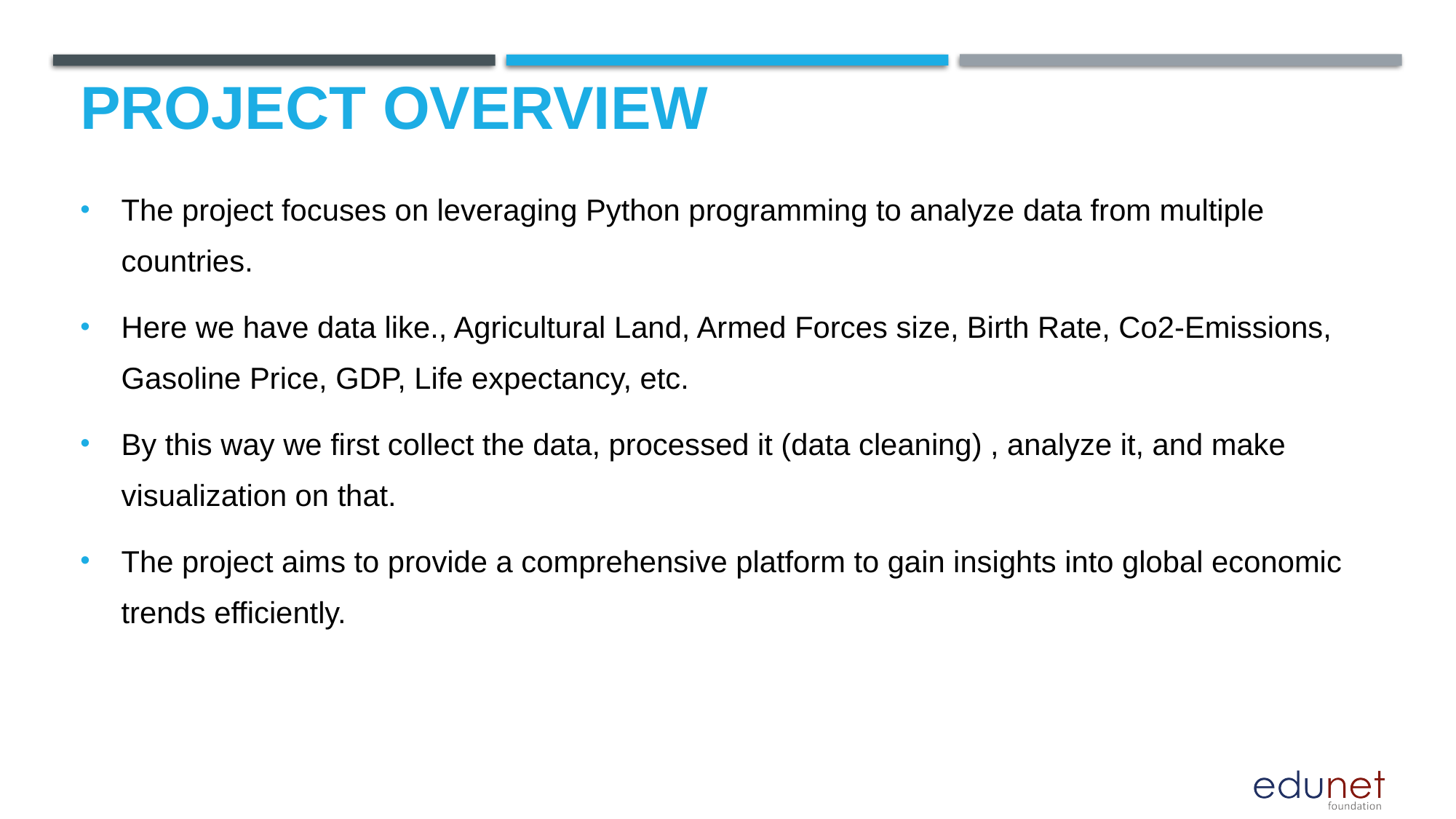

# PROJECT OVERVIEW
The project focuses on leveraging Python programming to analyze data from multiple countries.
Here we have data like., Agricultural Land, Armed Forces size, Birth Rate, Co2-Emissions, Gasoline Price, GDP, Life expectancy, etc.
By this way we first collect the data, processed it (data cleaning) , analyze it, and make visualization on that.
The project aims to provide a comprehensive platform to gain insights into global economic trends efficiently.